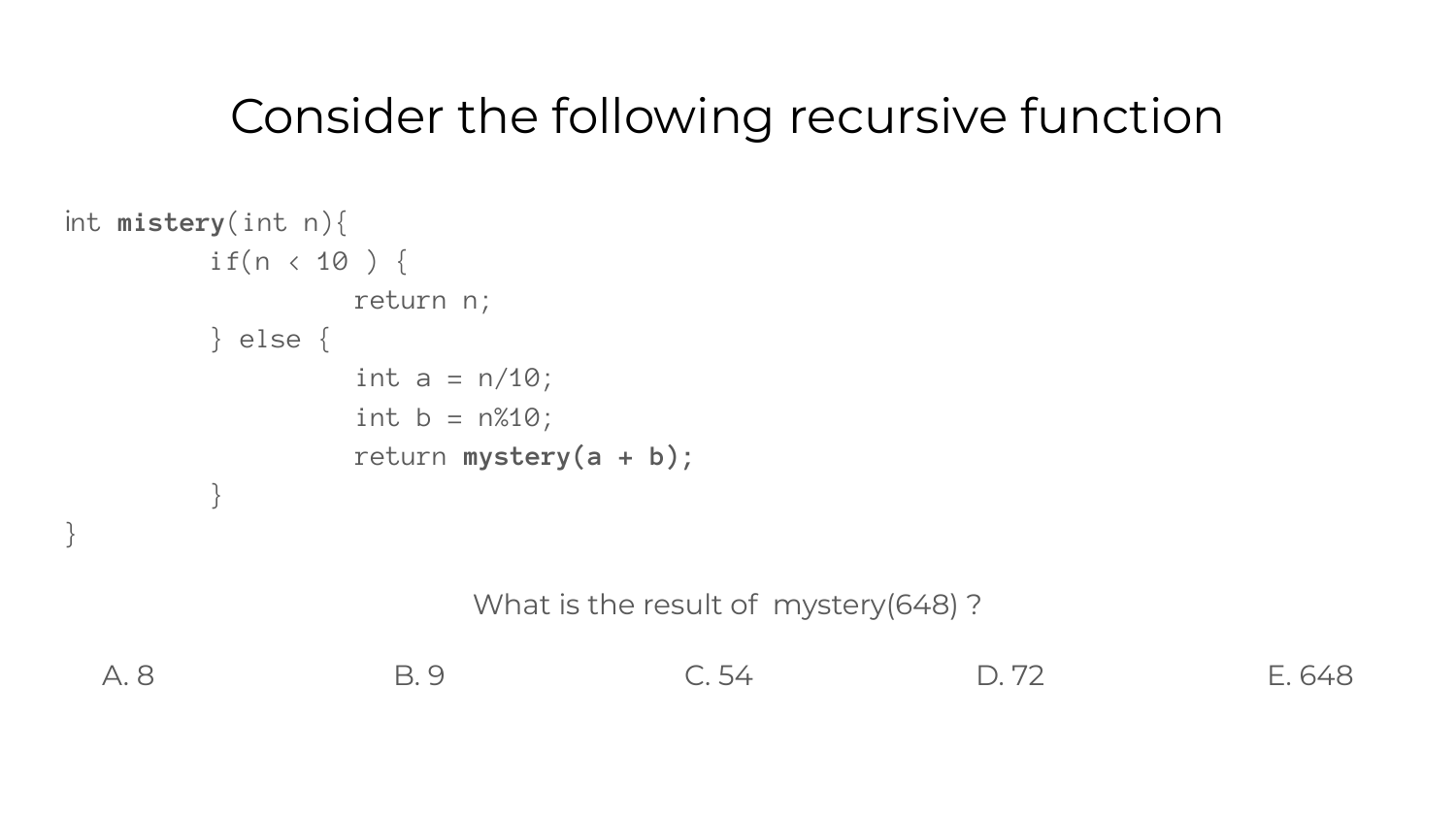

# Consider the following recursive function
int mistery(int n){
	if(n < 10 ) {
		return n;
	} else {
		int a = n/10;
		int b = n%10;
		return mystery(a + b);
	}
}
What is the result of  mystery(648) ?
A. 8		B. 9 		C. 54		D. 72		E. 648